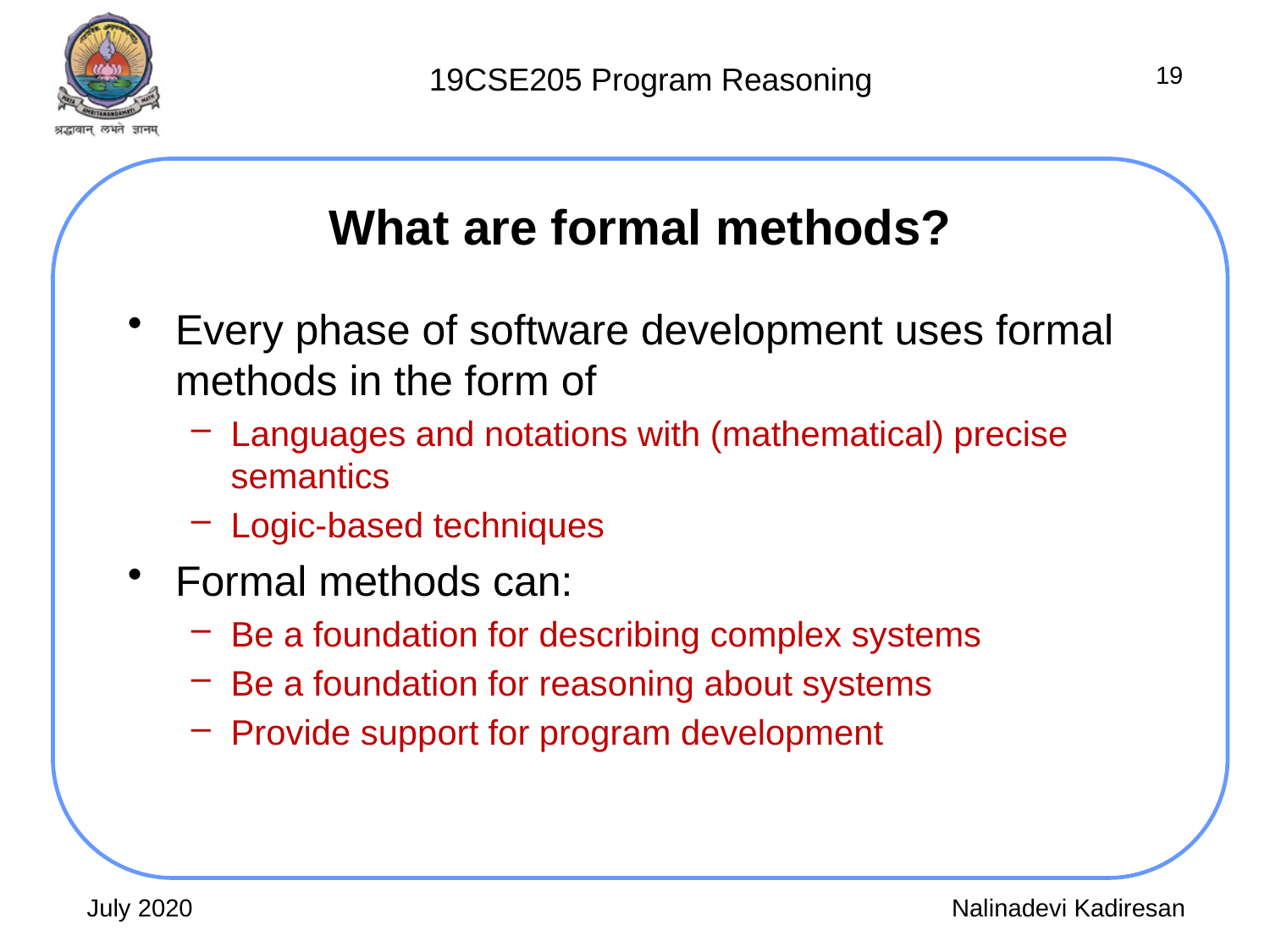

19
# What are formal methods?
Every phase of software development uses formal methods in the form of
Languages and notations with (mathematical) precise semantics
Logic-based techniques
Formal methods can:
Be a foundation for describing complex systems
Be a foundation for reasoning about systems
Provide support for program development
July 2020
Nalinadevi Kadiresan